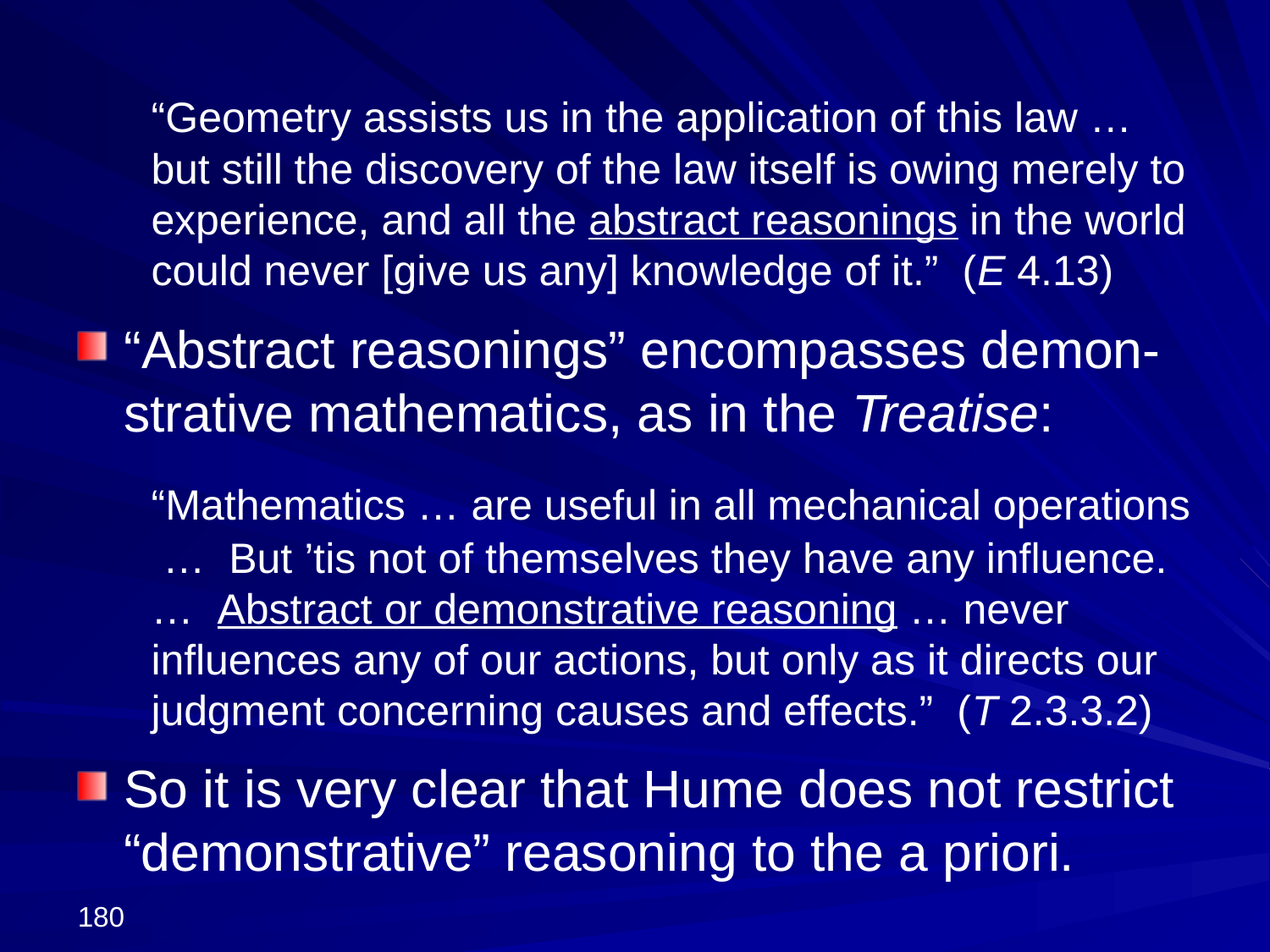

“Geometry assists us in the application of this law … but still the discovery of the law itself is owing merely to experience, and all the abstract reasonings in the world could never [give us any] knowledge of it.”  (E 4.13)
“Abstract reasonings” encompasses demon-strative mathematics, as in the Treatise:
	“Mathematics … are useful in all mechanical operations  …  But ’tis not of themselves they have any influence.  …  Abstract or demonstrative reasoning … never influences any of our actions, but only as it directs our judgment concerning causes and effects.”  (T 2.3.3.2)
So it is very clear that Hume does not restrict “demonstrative” reasoning to the a priori.
180